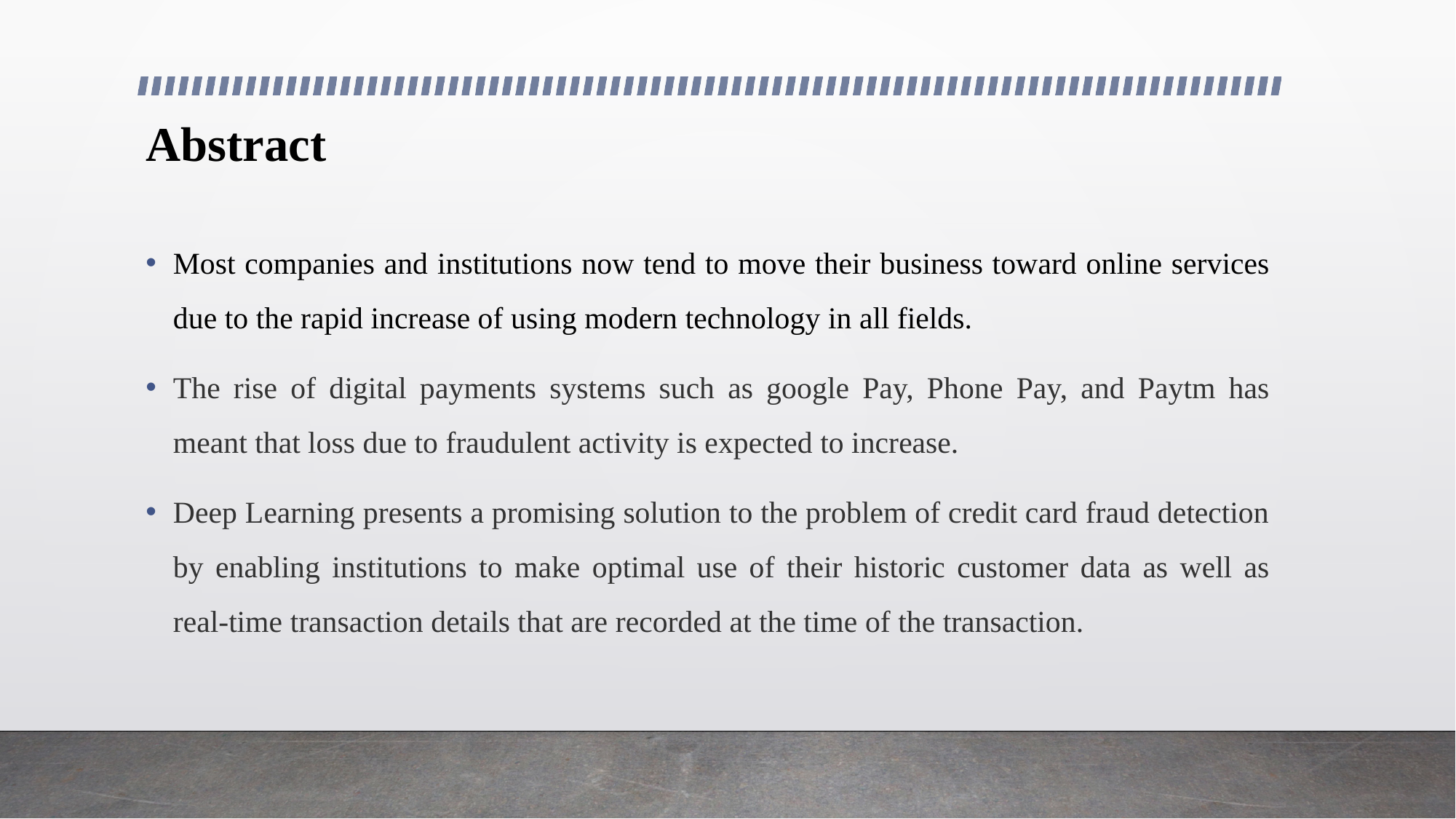

# Abstract
Most companies and institutions now tend to move their business toward online services due to the rapid increase of using modern technology in all fields.
The rise of digital payments systems such as google Pay, Phone Pay, and Paytm has meant that loss due to fraudulent activity is expected to increase.
Deep Learning presents a promising solution to the problem of credit card fraud detection by enabling institutions to make optimal use of their historic customer data as well as real-time transaction details that are recorded at the time of the transaction.